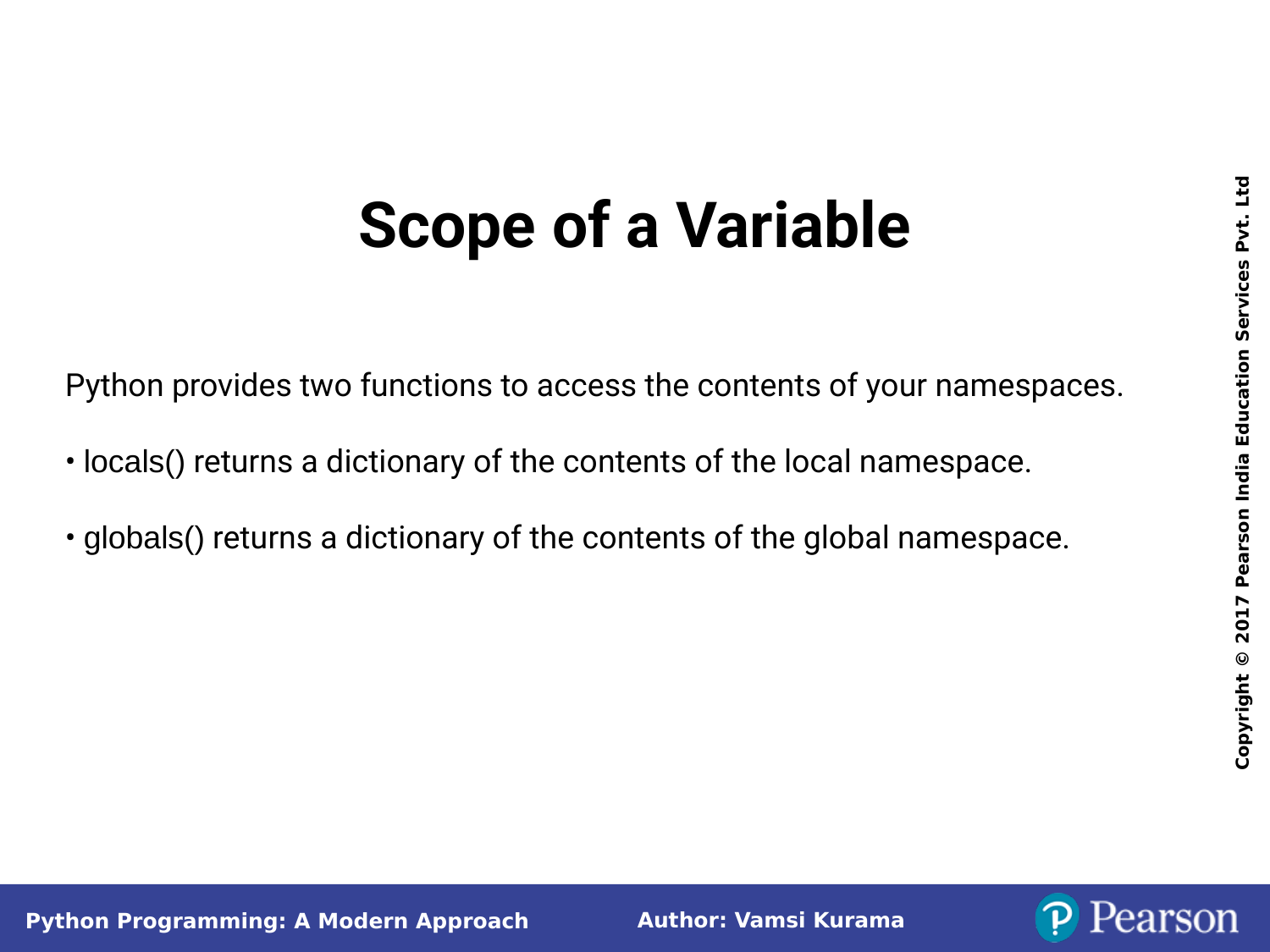

Python provides two functions to access the contents of your namespaces.

• locals() returns a dictionary of the contents of the local namespace.

• globals() returns a dictionary of the contents of the global namespace.
Scope of a Variable